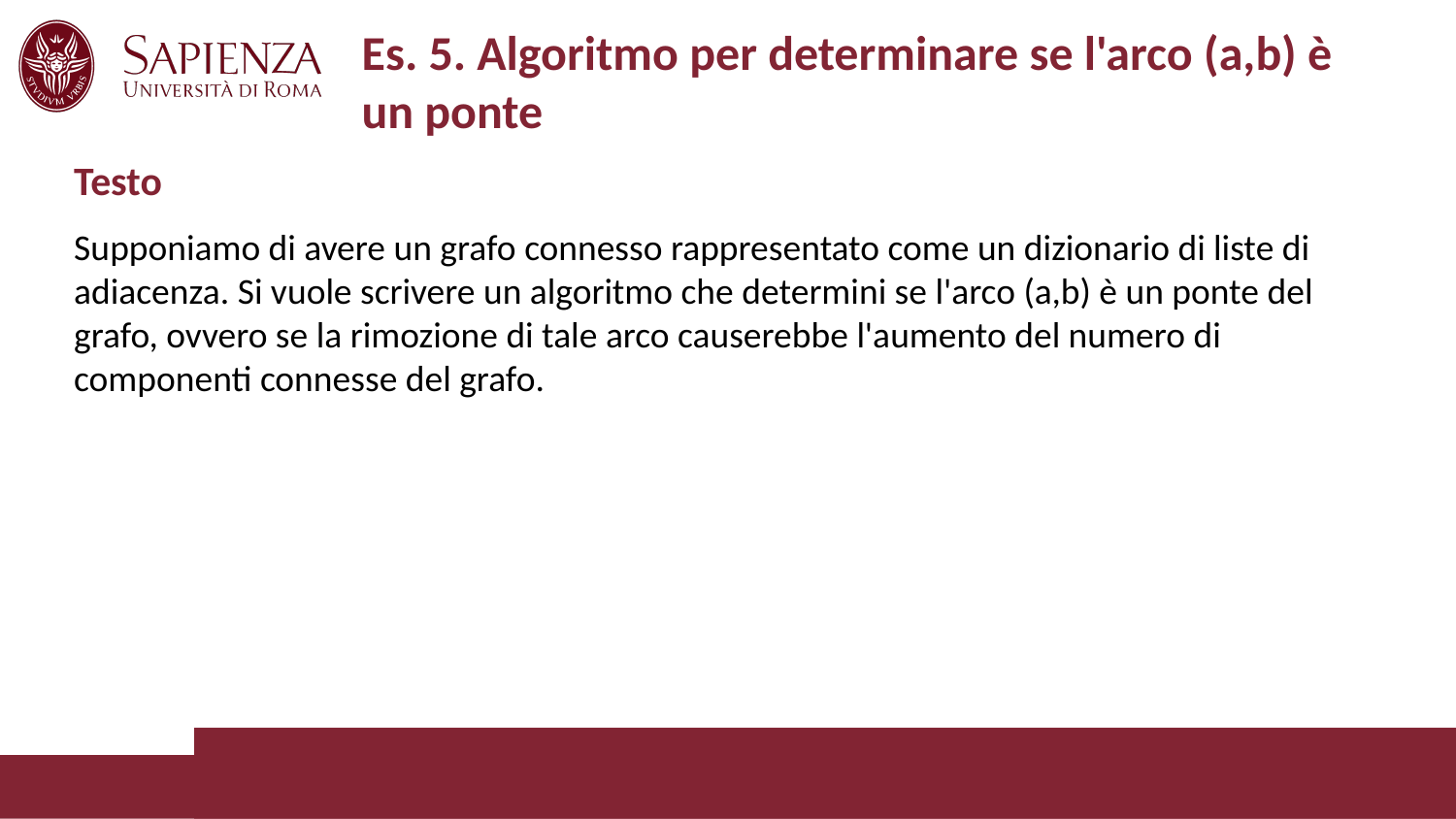

# Es. 5. Algoritmo per determinare se l'arco (a,b) è un ponte
Testo
Supponiamo di avere un grafo connesso rappresentato come un dizionario di liste di adiacenza. Si vuole scrivere un algoritmo che determini se l'arco (a,b) è un ponte del grafo, ovvero se la rimozione di tale arco causerebbe l'aumento del numero di componenti connesse del grafo.